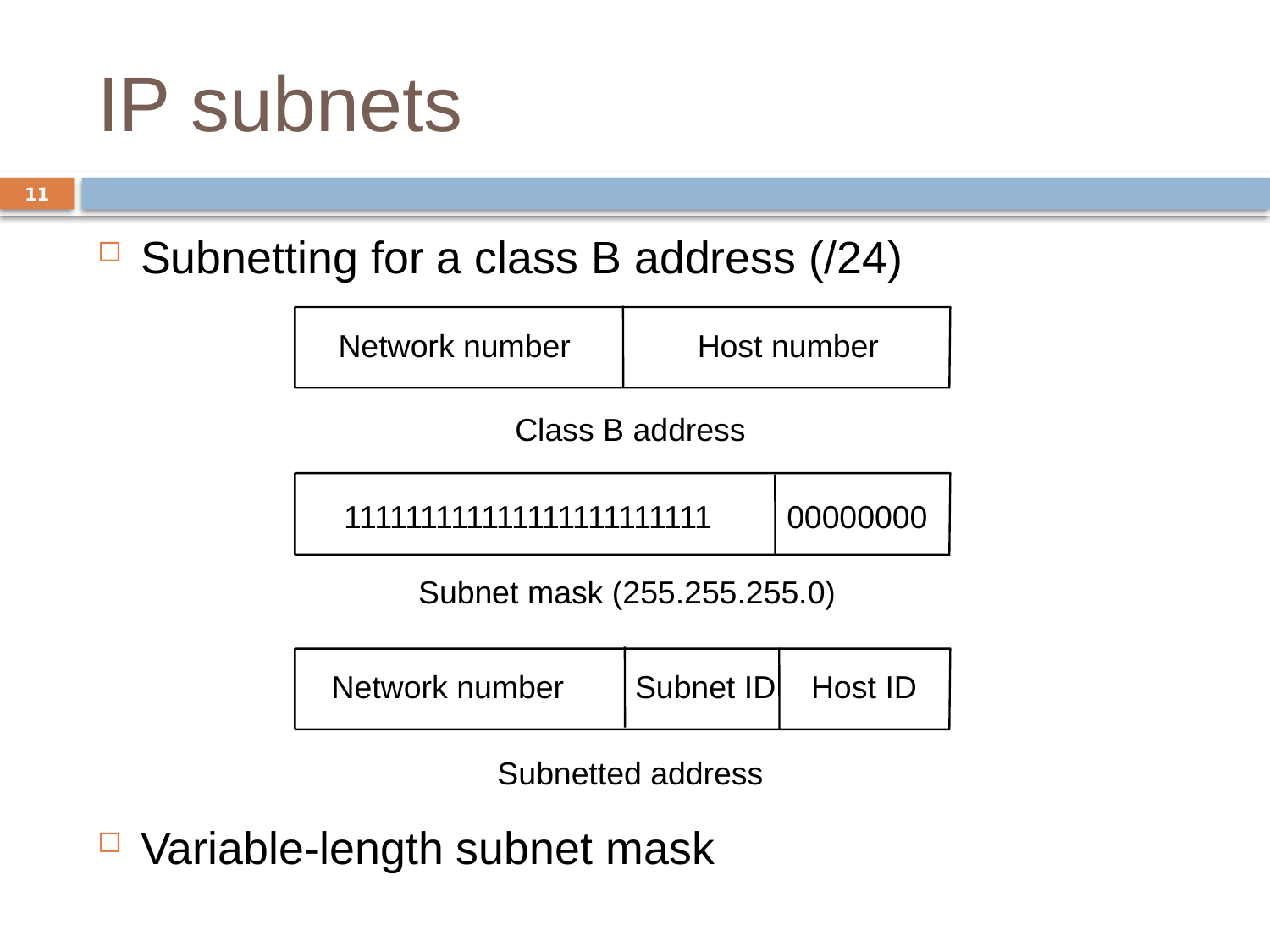

# IP subnets
11
Subnetting for a class B address (/24)

Variable-length subnet mask

Network number
Host number
Class B address

111111111111111111111111
00000000
Subnet mask (255.255.255.0)

Network number
Subnet ID
Host ID
Subnetted address